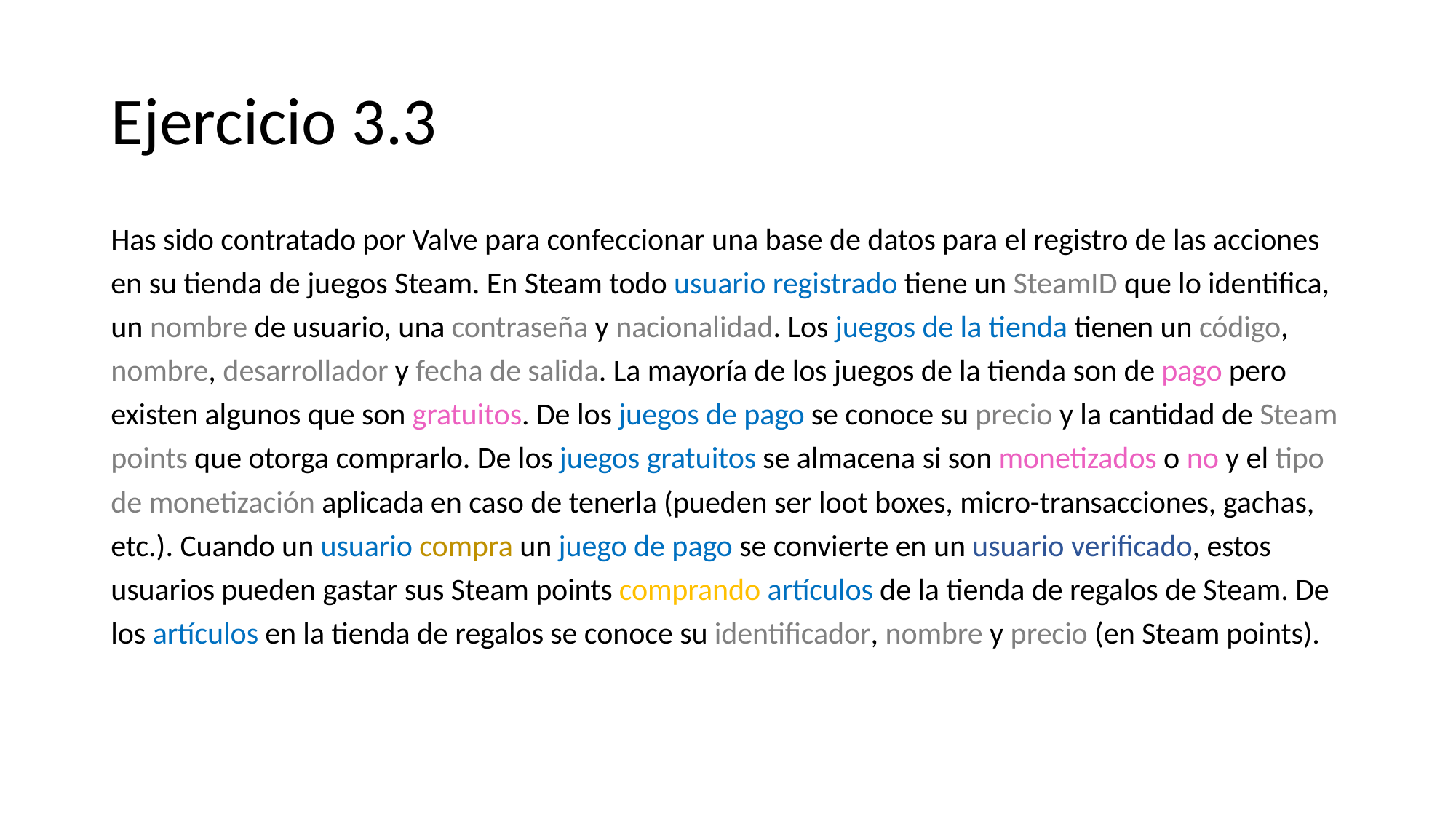

# Ejercicio 3.3
Has sido contratado por Valve para confeccionar una base de datos para el registro de las acciones
en su tienda de juegos Steam. En Steam todo usuario registrado tiene un SteamID que lo identifica,
un nombre de usuario, una contraseña y nacionalidad. Los juegos de la tienda tienen un código,
nombre, desarrollador y fecha de salida. La mayoría de los juegos de la tienda son de pago pero
existen algunos que son gratuitos. De los juegos de pago se conoce su precio y la cantidad de Steam
points que otorga comprarlo. De los juegos gratuitos se almacena si son monetizados o no y el tipo
de monetización aplicada en caso de tenerla (pueden ser loot boxes, micro-transacciones, gachas,
etc.). Cuando un usuario compra un juego de pago se convierte en un usuario verificado, estos
usuarios pueden gastar sus Steam points comprando artículos de la tienda de regalos de Steam. De
los artículos en la tienda de regalos se conoce su identificador, nombre y precio (en Steam points).